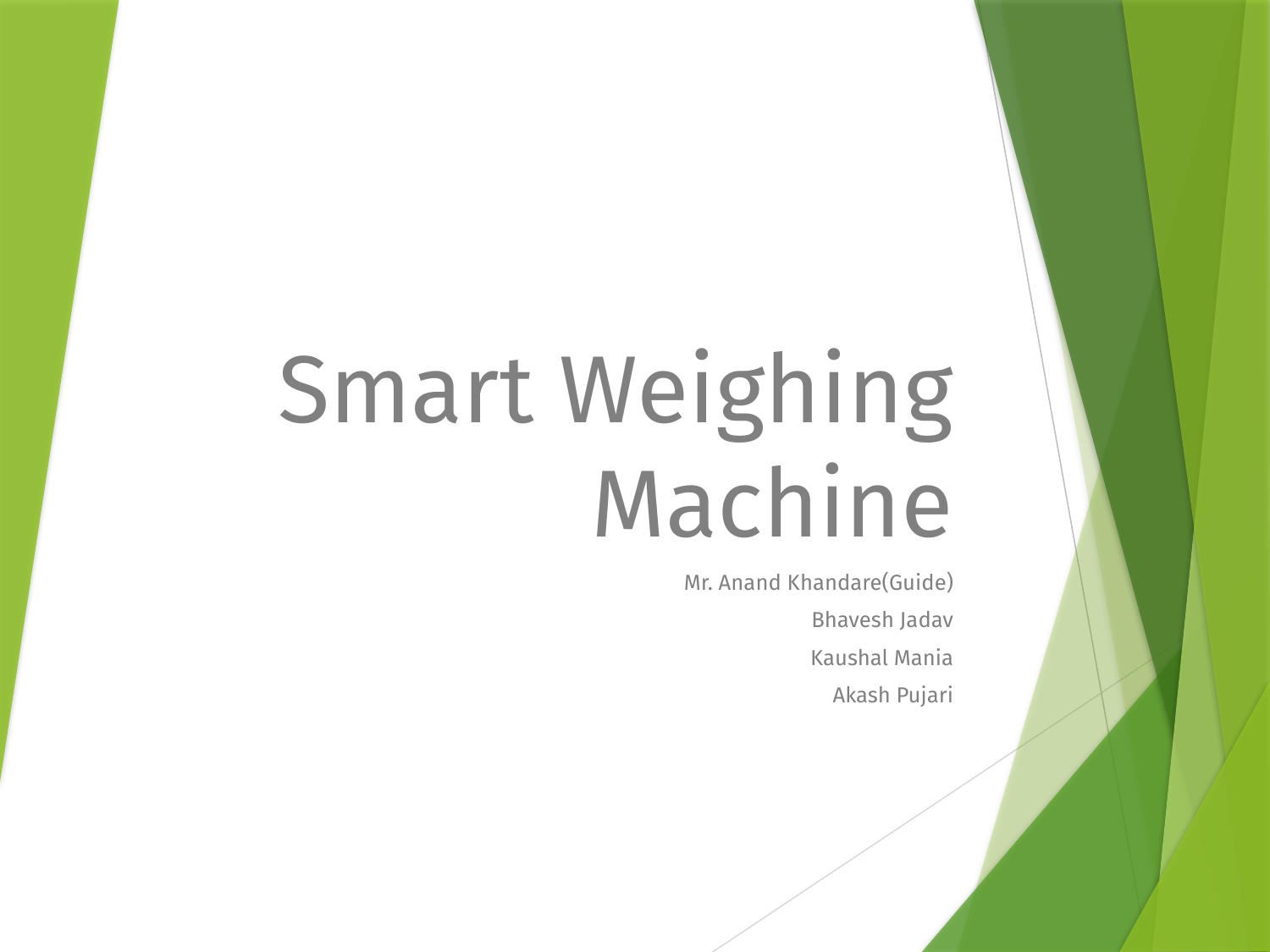

# Smart Weighing Machine
			Mr. Anand Khandare(Guide)
			Bhavesh Jadav
			Kaushal Mania
			Akash Pujari